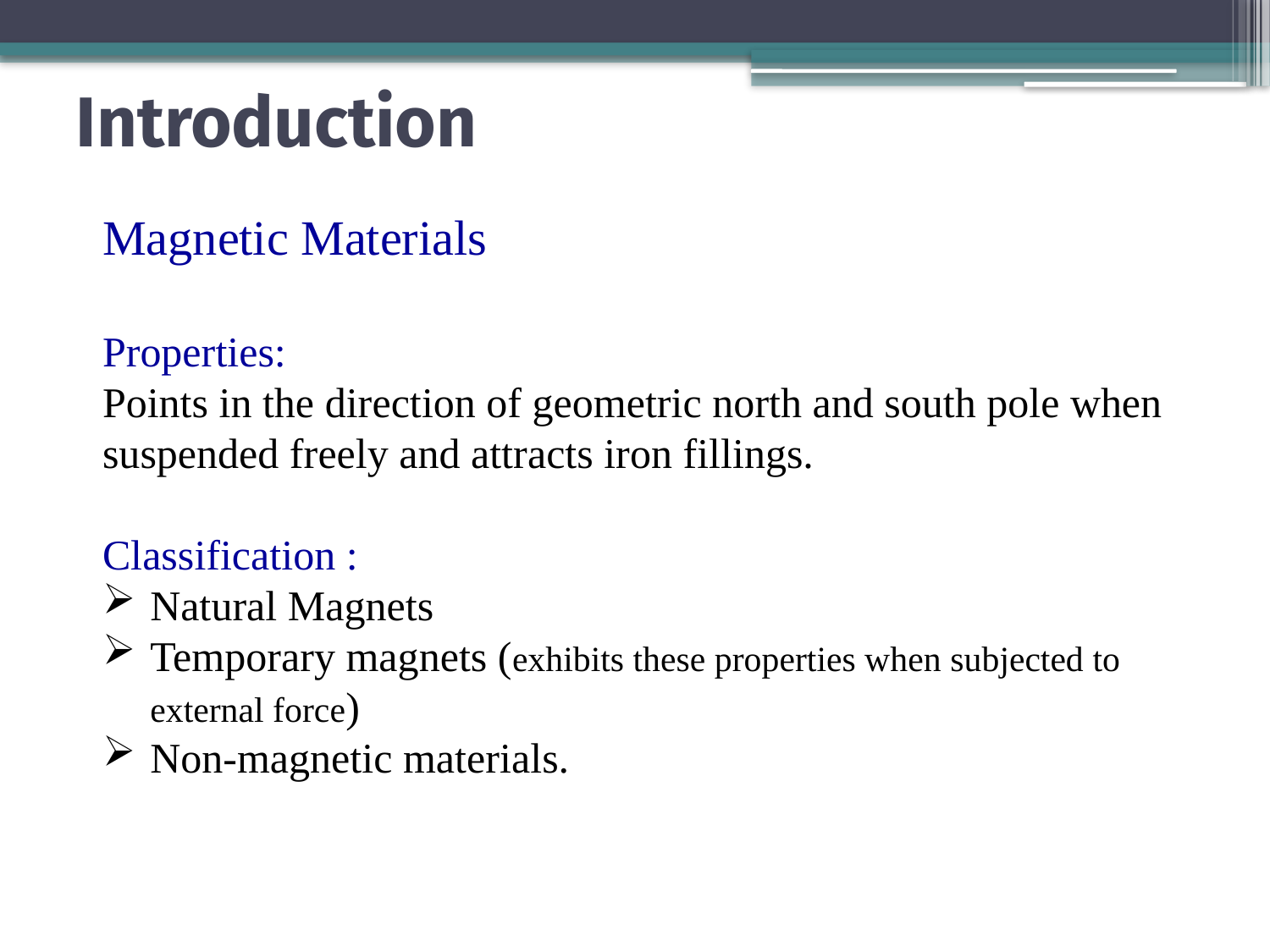

# Introduction
Magnetic Materials

Properties:
Points in the direction of geometric north and south pole when suspended freely and attracts iron fillings.

Classification :
Natural Magnets
Temporary magnets (exhibits these properties when subjected to external force)
Non-magnetic materials.